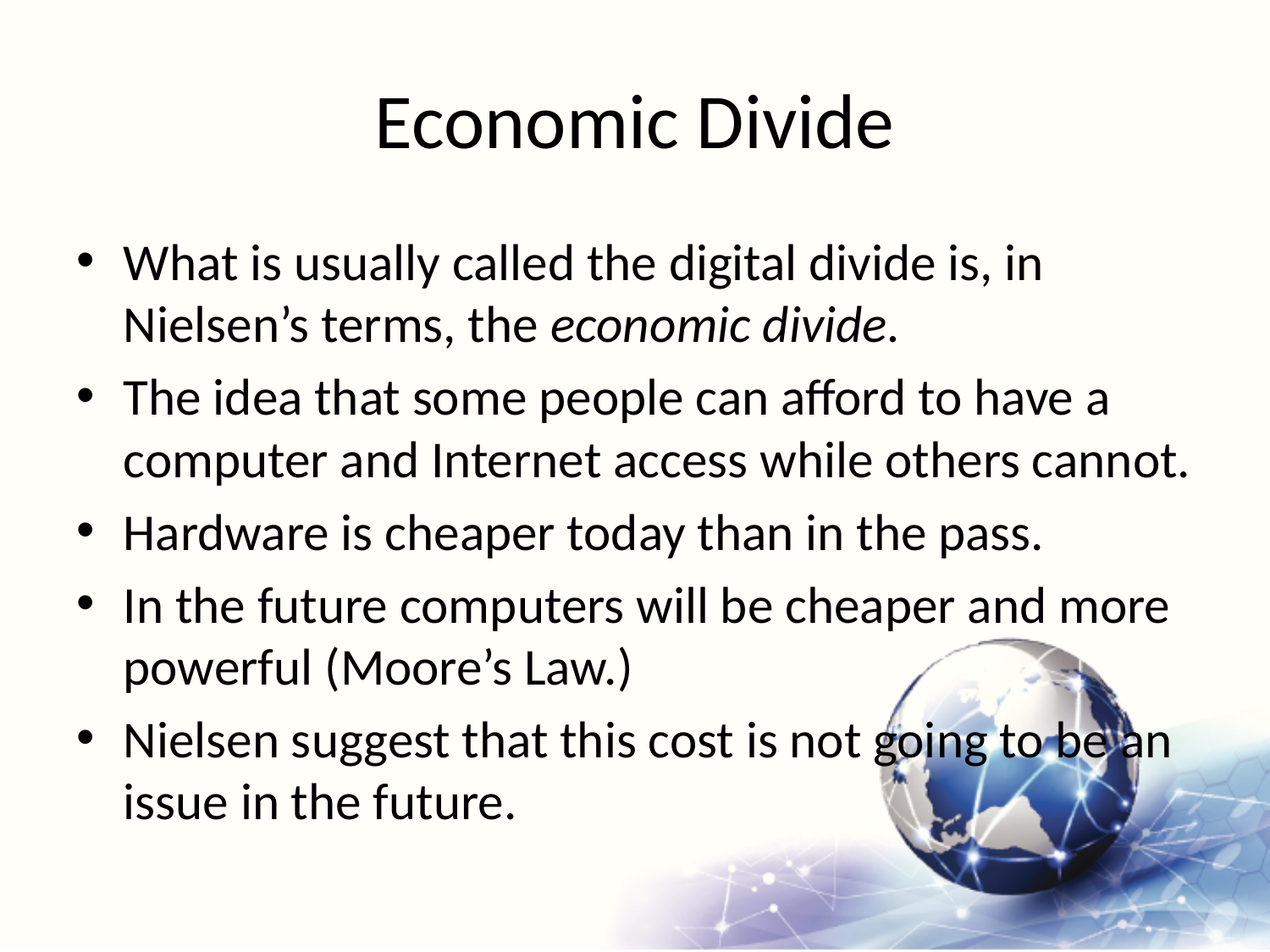

# Economic Divide
What is usually called the digital divide is, in Nielsen’s terms, the economic divide.
The idea that some people can afford to have a computer and Internet access while others cannot.
Hardware is cheaper today than in the pass.
In the future computers will be cheaper and more powerful (Moore’s Law.)
Nielsen suggest that this cost is not going to be an issue in the future.